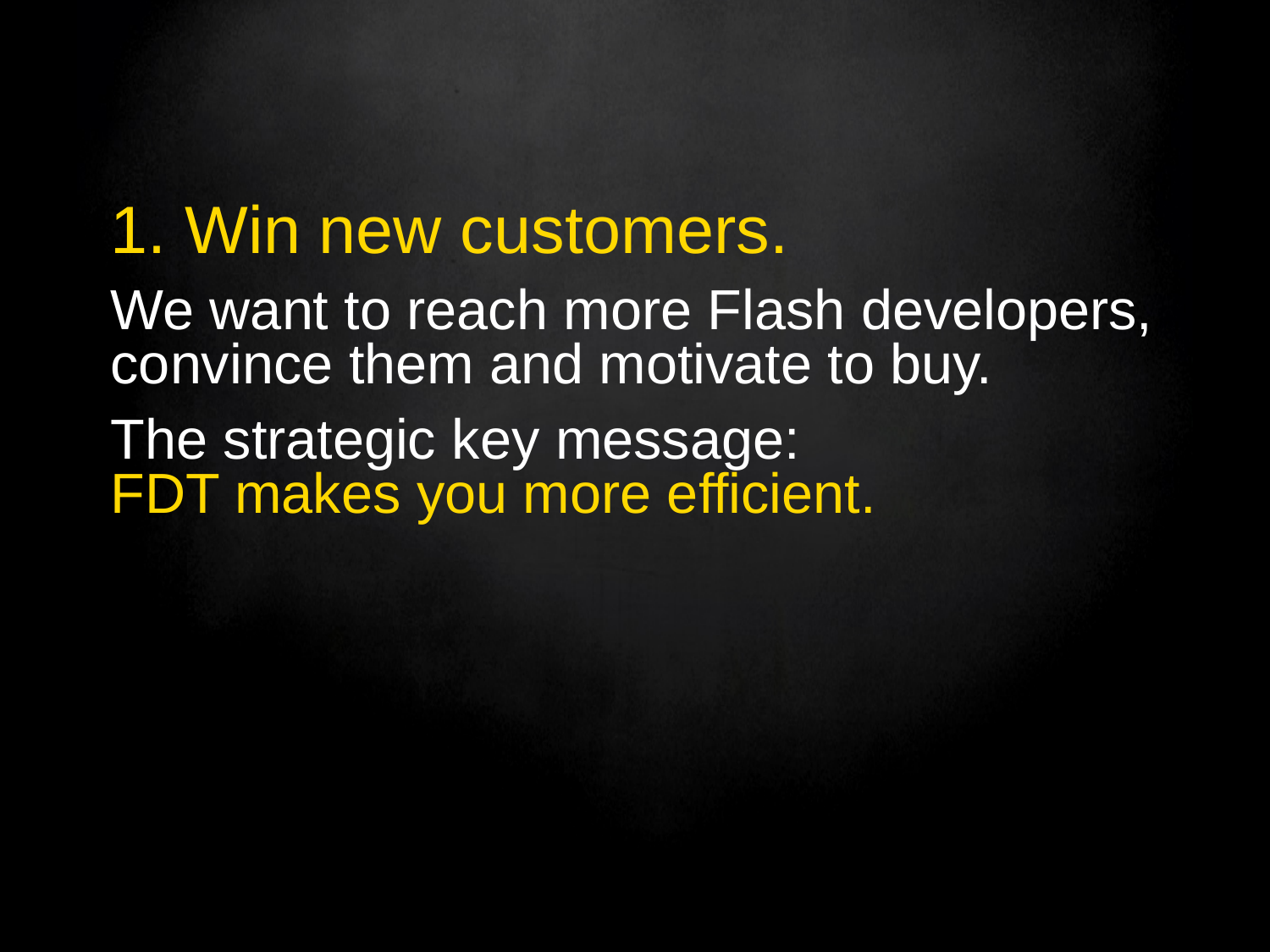

# 1. Win new customers.
We want to reach more Flash developers, convince them and motivate to buy.
The strategic key message:
FDT makes you more efficient.